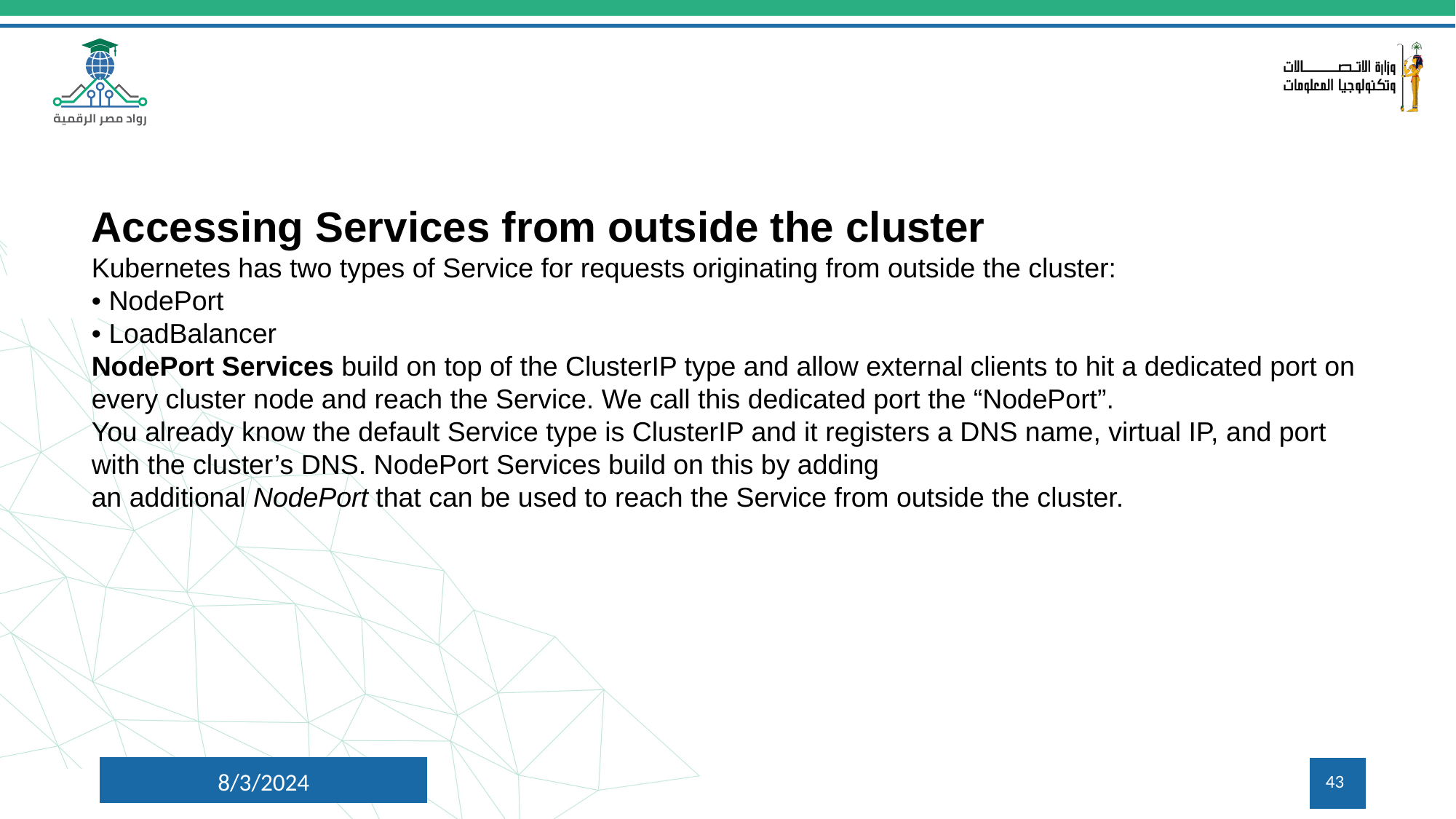

Accessing Services from outside the cluster
Kubernetes has two types of Service for requests originating from outside the cluster:
• NodePort
• LoadBalancer
NodePort Services build on top of the ClusterIP type and allow external clients to hit a dedicated port on every cluster node and reach the Service. We call this dedicated port the “NodePort”.
You already know the default Service type is ClusterIP and it registers a DNS name, virtual IP, and port with the cluster’s DNS. NodePort Services build on this by adding
an additional NodePort that can be used to reach the Service from outside the cluster.
8/3/2024

43